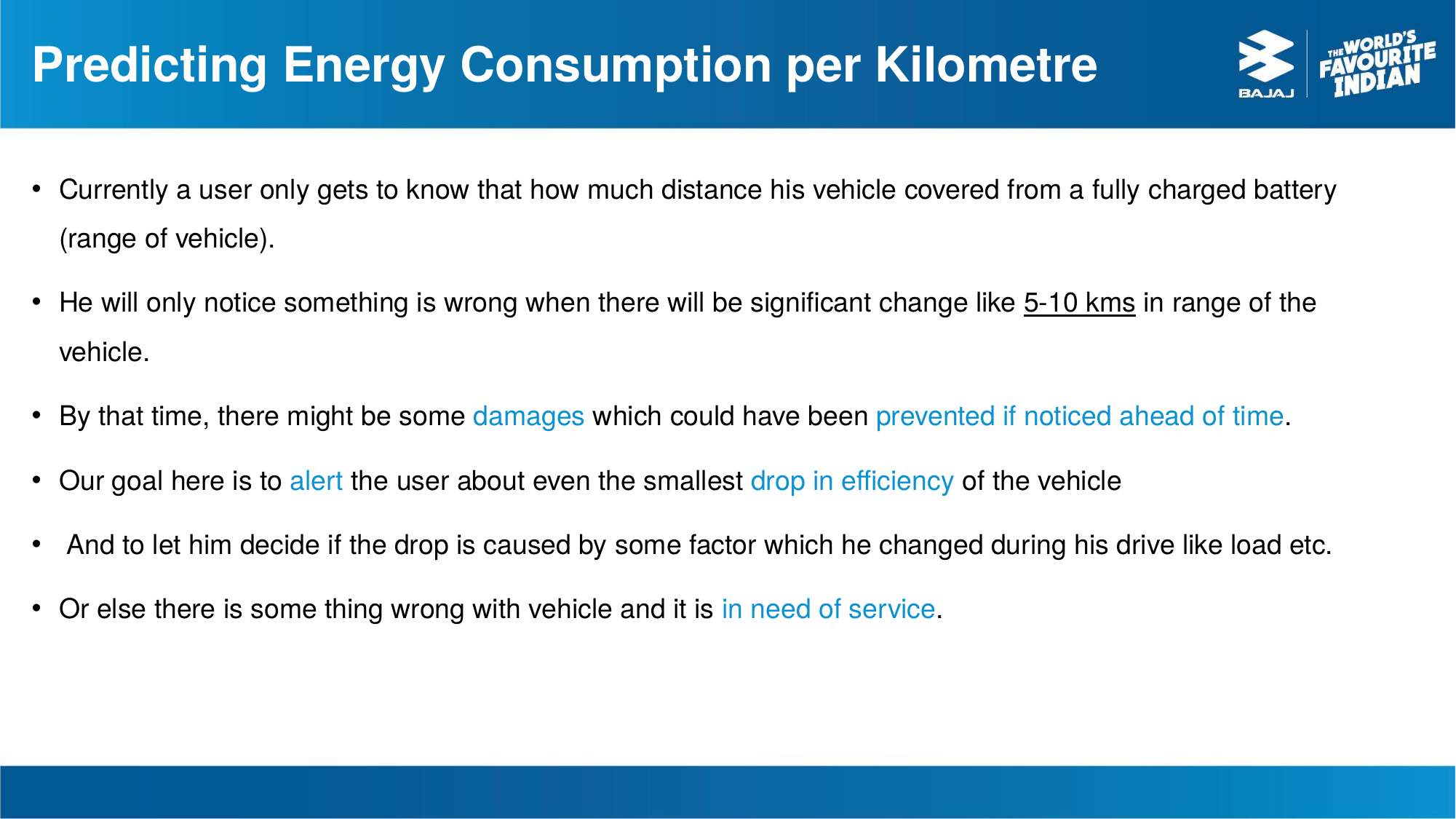

# Predicting Energy Consumption per Kilometre
Currently a user only gets to know that how much distance his vehicle covered from a fully charged battery (range of vehicle).
He will only notice something is wrong when there will be significant change like 5-10 kms in range of the vehicle.
By that time, there might be some damages which could have been prevented if noticed ahead of time.
Our goal here is to alert the user about even the smallest drop in efficiency of the vehicle
 And to let him decide if the drop is caused by some factor which he changed during his drive like load etc.
Or else there is some thing wrong with vehicle and it is in need of service.